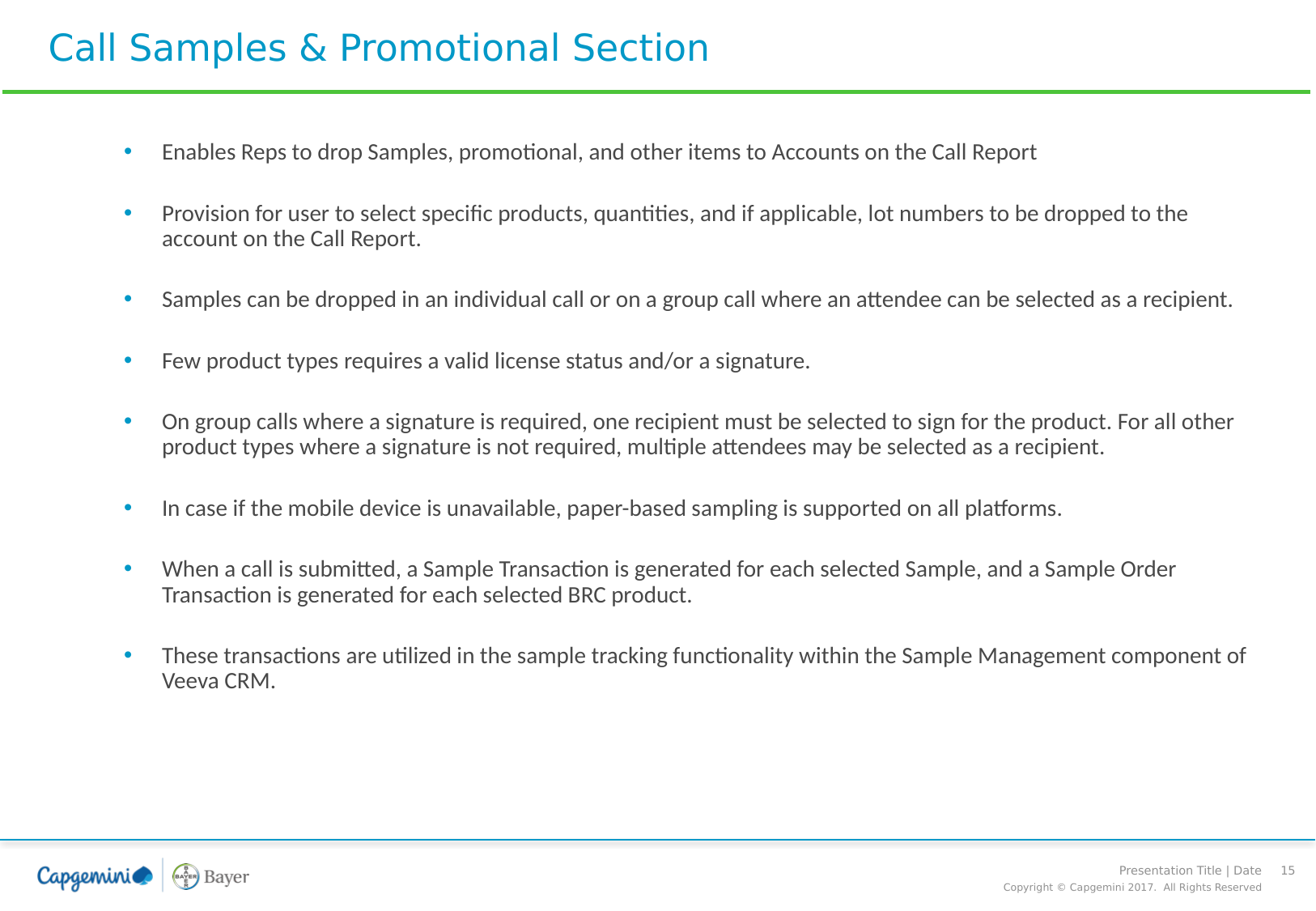

# Call Samples & Promotional Section

Enables Reps to drop Samples, promotional, and other items to Accounts on the Call Report

Provision for user to select specific products, quantities, and if applicable, lot numbers to be dropped to the account on the Call Report.

Samples can be dropped in an individual call or on a group call where an attendee can be selected as a recipient.

Few product types requires a valid license status and/or a signature.

On group calls where a signature is required, one recipient must be selected to sign for the product. For all other product types where a signature is not required, multiple attendees may be selected as a recipient.

In case if the mobile device is unavailable, paper-based sampling is supported on all platforms.

When a call is submitted, a Sample Transaction is generated for each selected Sample, and a Sample Order Transaction is generated for each selected BRC product.

These transactions are utilized in the sample tracking functionality within the Sample Management component of Veeva CRM.